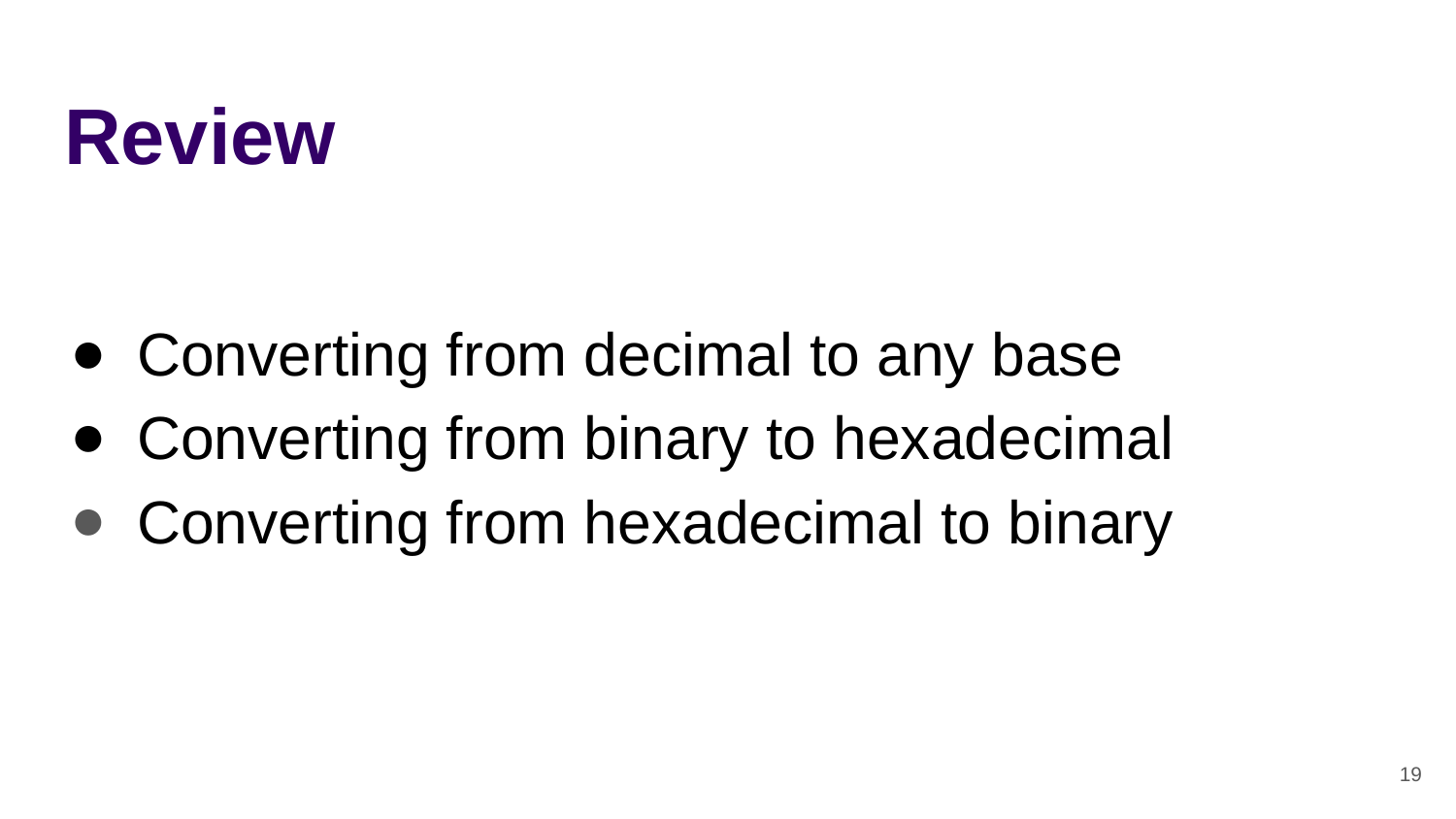

# Review

Converting from decimal to any base
Converting from binary to hexadecimal
Converting from hexadecimal to binary
19